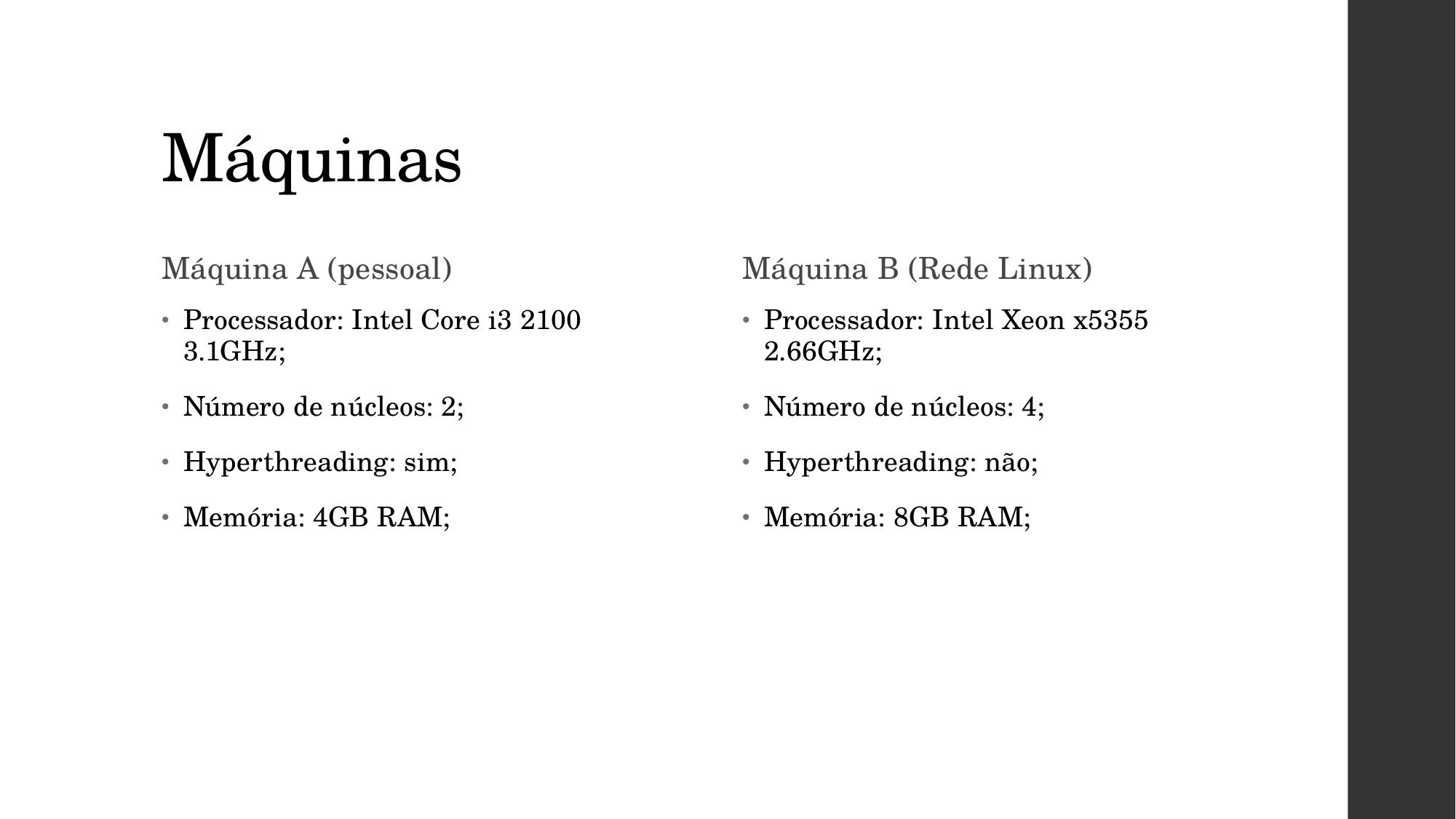

# Máquinas
Máquina A (pessoal)
Máquina B (Rede Linux)
Processador: Intel Core i3 2100 3.1GHz;
Número de núcleos: 2;
Hyperthreading: sim;
Memória: 4GB RAM;
Processador: Intel Xeon x5355 2.66GHz;
Número de núcleos: 4;
Hyperthreading: não;
Memória: 8GB RAM;